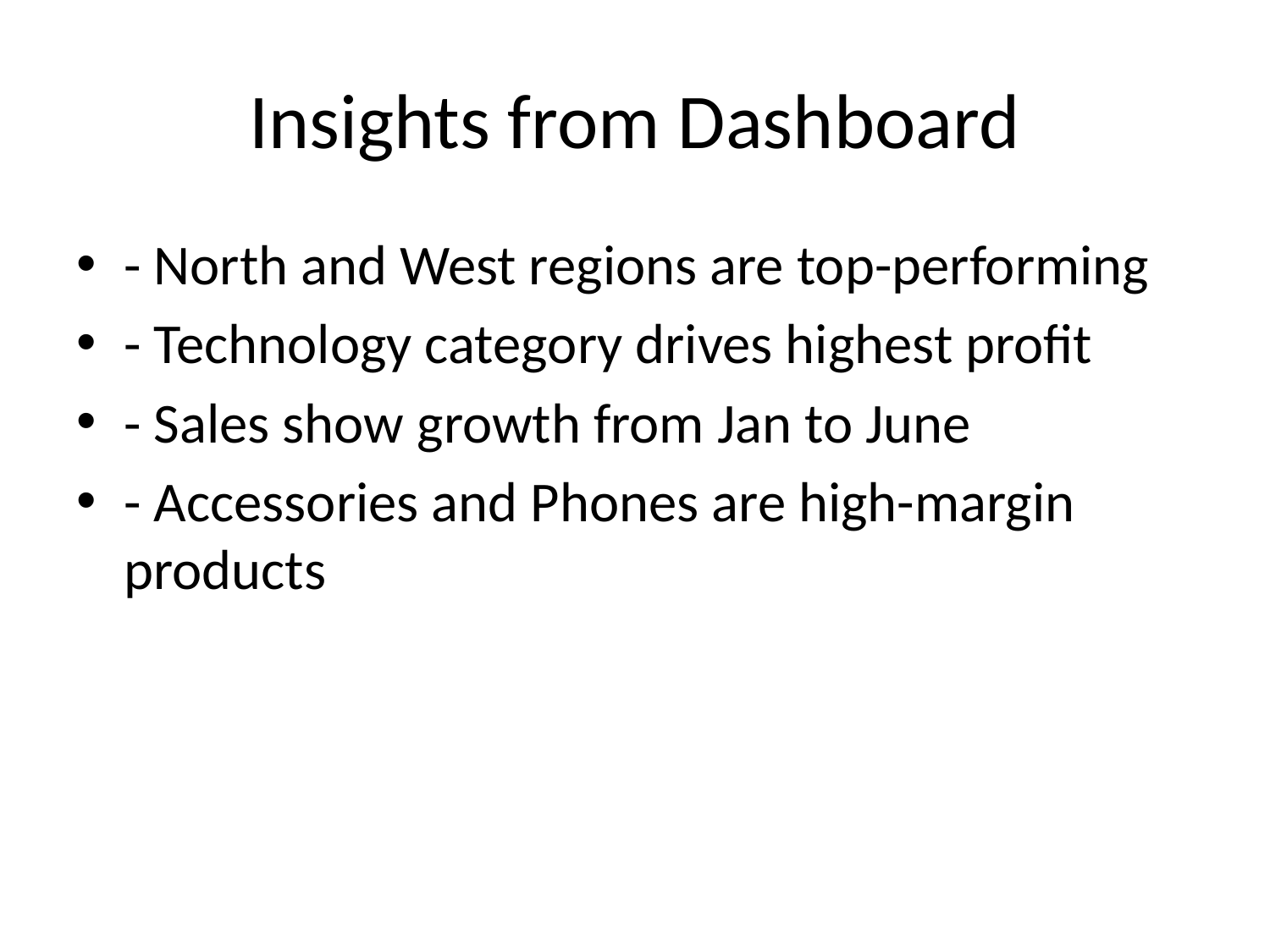

# Insights from Dashboard
- North and West regions are top-performing
- Technology category drives highest profit
- Sales show growth from Jan to June
- Accessories and Phones are high-margin products